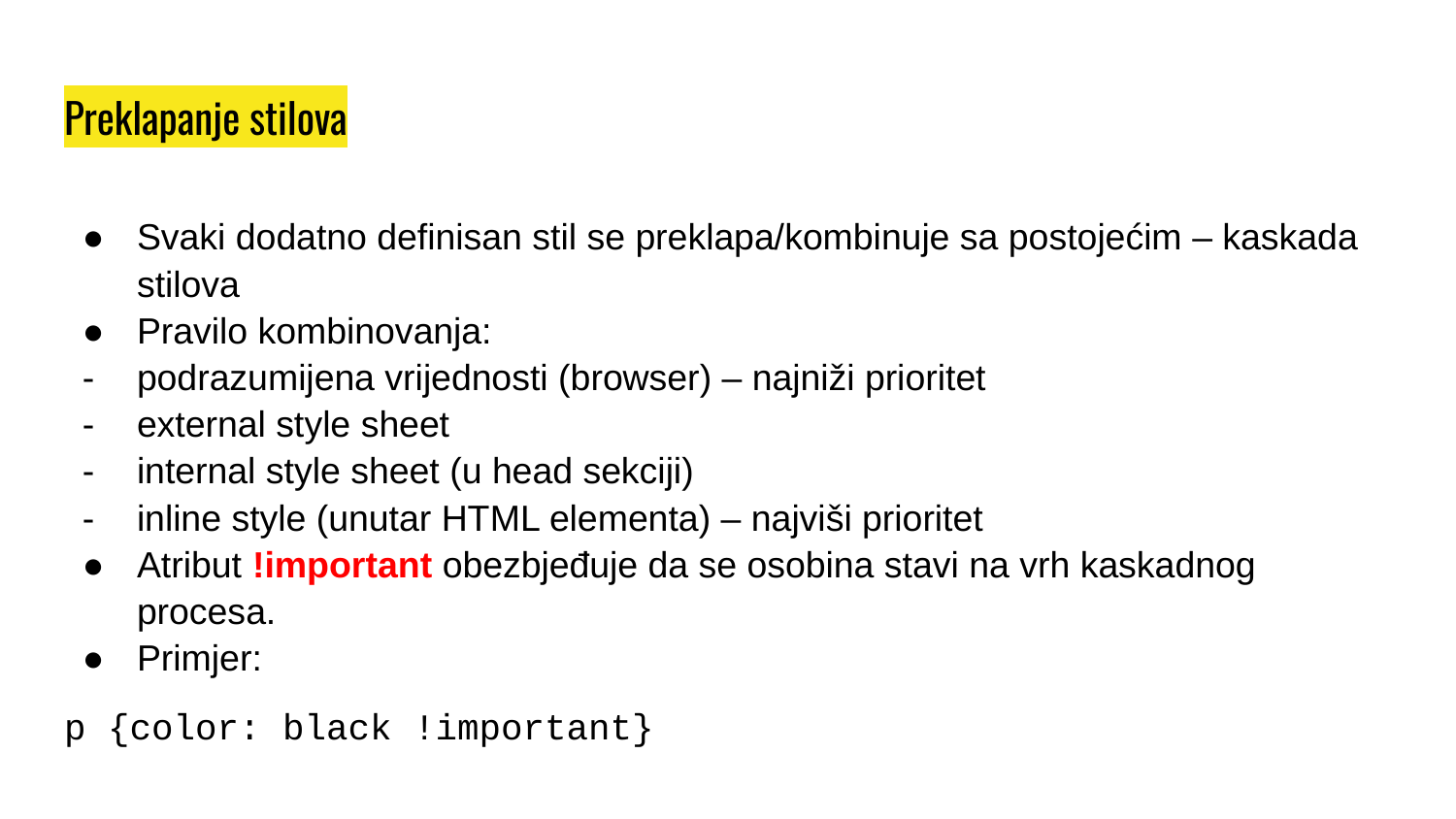

# Preklapanje stilova
Svaki dodatno definisan stil se preklapa/kombinuje sa postojećim – kaskada stilova
Pravilo kombinovanja:
podrazumijena vrijednosti (browser) – najniži prioritet
external style sheet
internal style sheet (u head sekciji)
inline style (unutar HTML elementa) – najviši prioritet
Atribut !important obezbjeđuje da se osobina stavi na vrh kaskadnog procesa.
Primjer:
p {color: black !important}